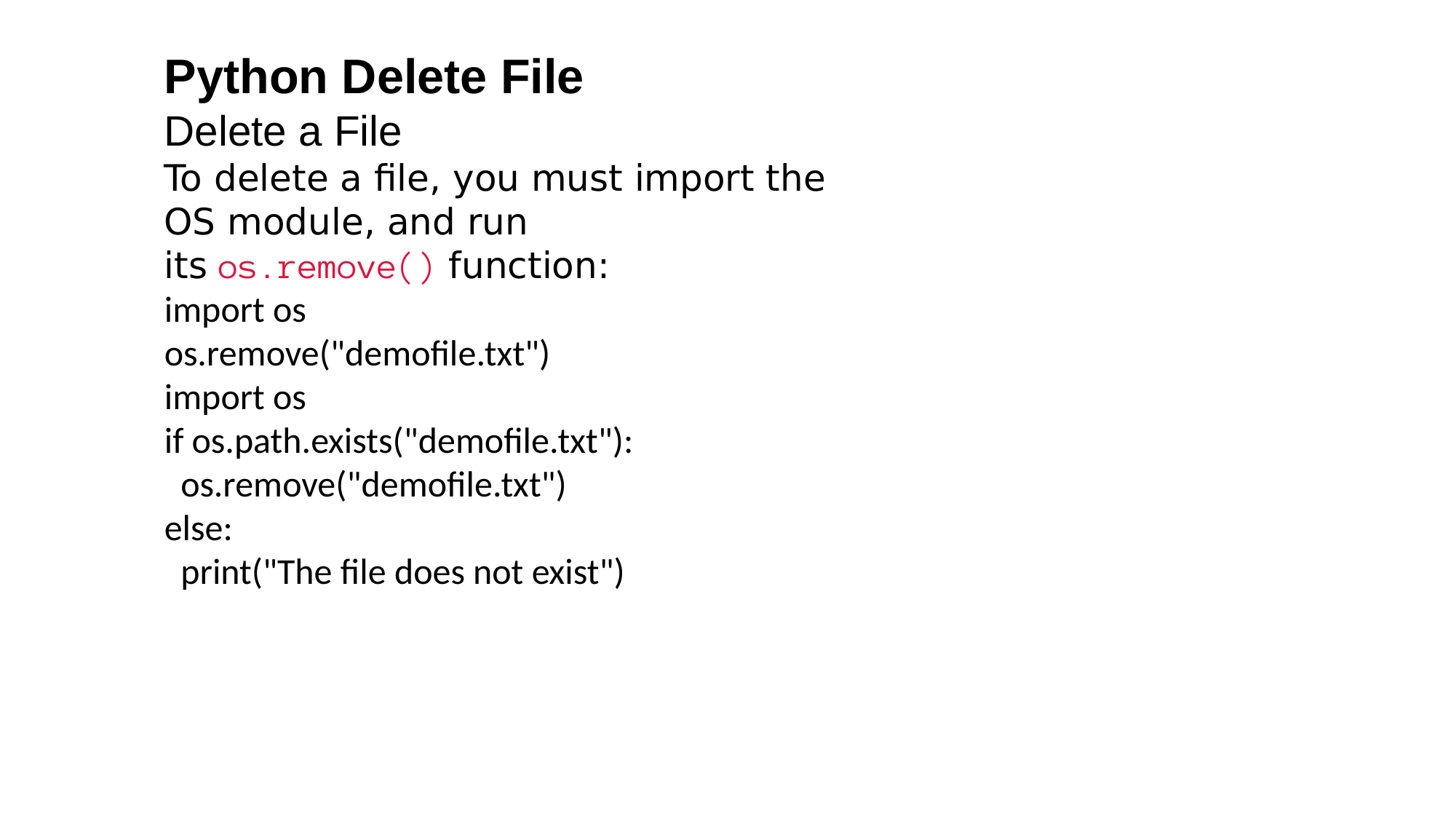

Python Delete File
Delete a File
To delete a file, you must import the OS module, and run its os.remove() function:
import os
os.remove("demofile.txt")
import os
if os.path.exists("demofile.txt"):
  os.remove("demofile.txt")
else:
  print("The file does not exist")